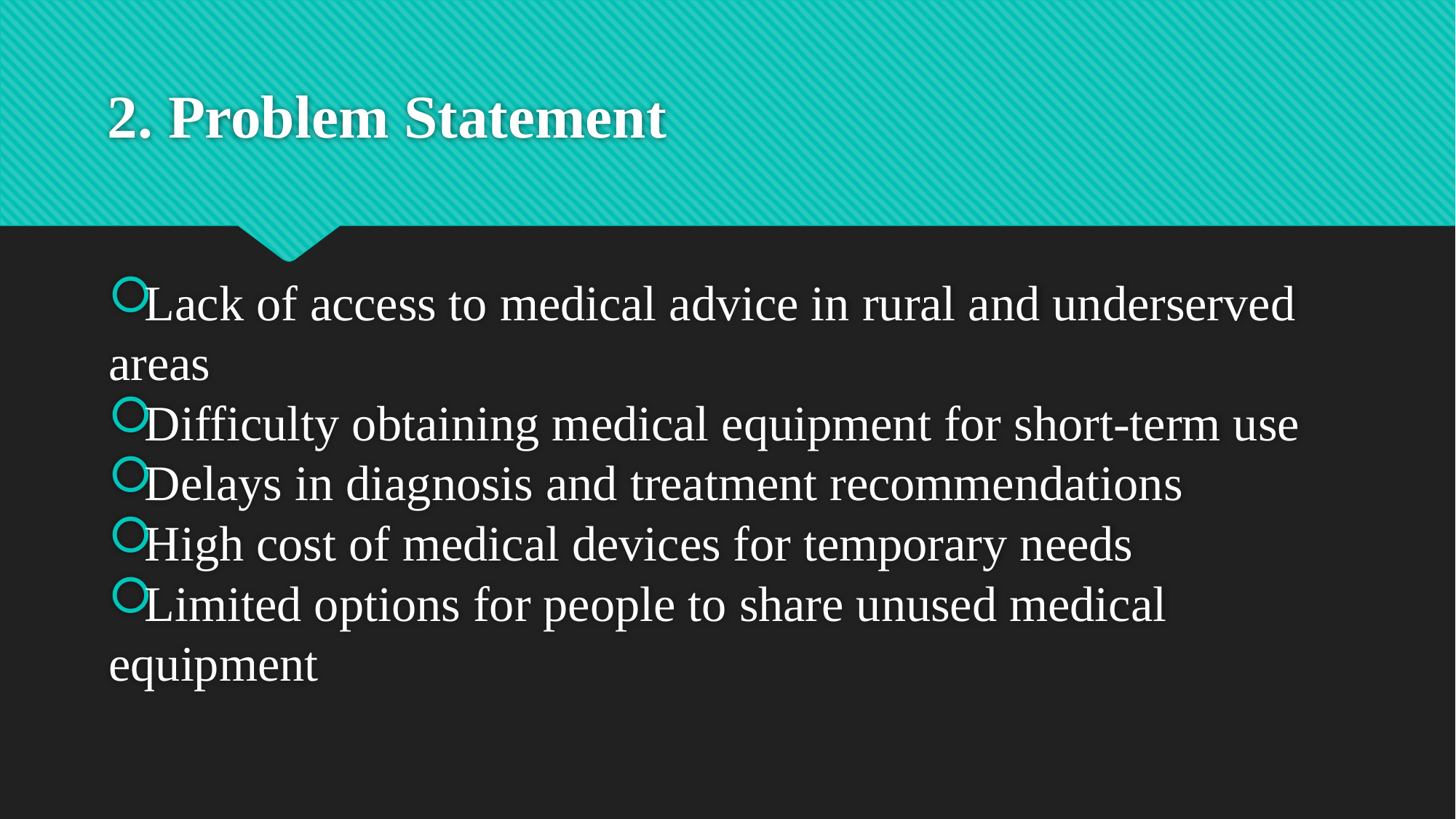

# 2. Problem Statement
Lack of access to medical advice in rural and underserved areas
Difficulty obtaining medical equipment for short-term use
Delays in diagnosis and treatment recommendations
High cost of medical devices for temporary needs
Limited options for people to share unused medical equipment